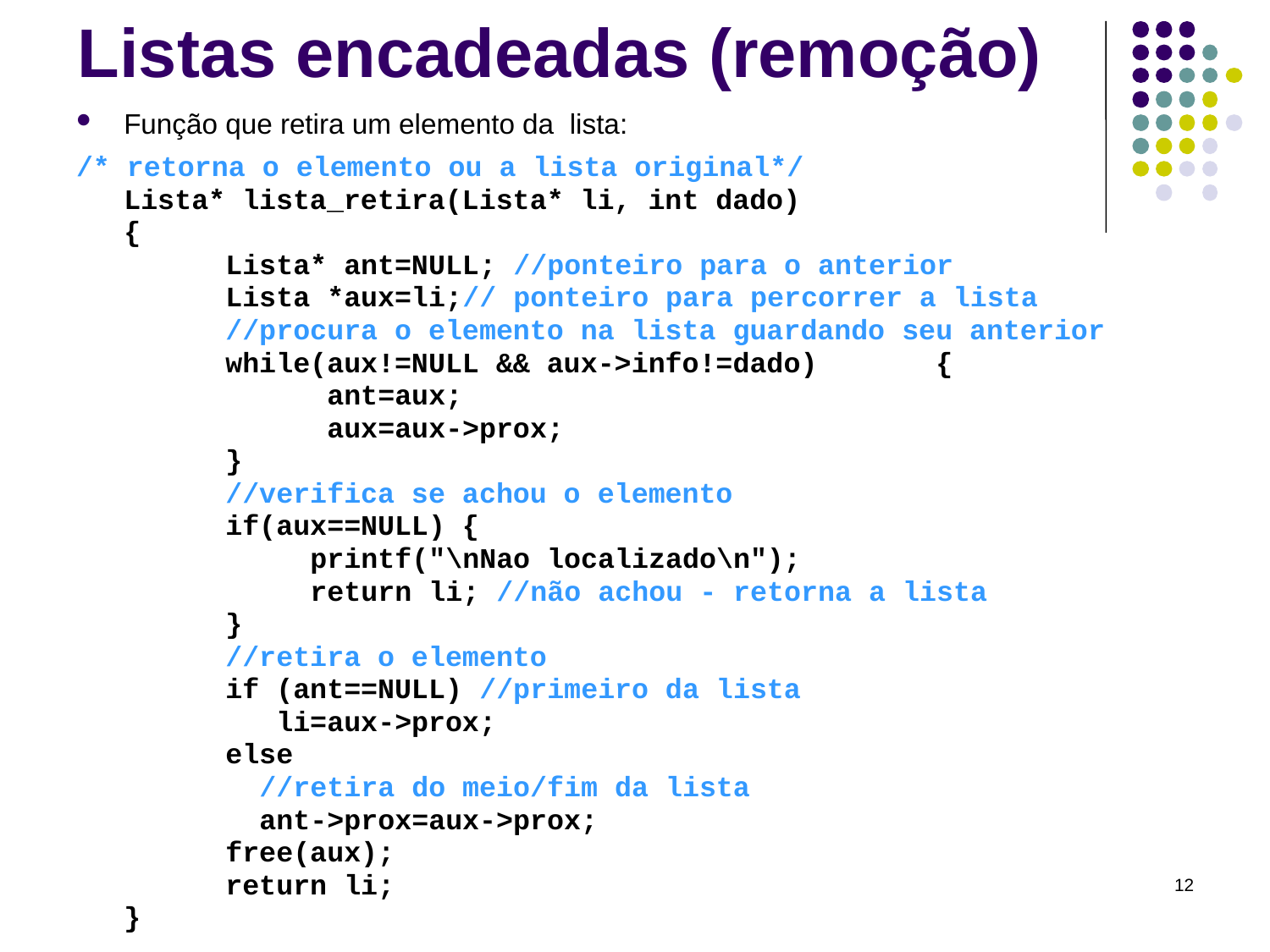

# Listas encadeadas (remoção)
Função que retira um elemento da  lista:
/* retorna o elemento ou a lista original*/
Lista* lista_retira(Lista* li, int dado)
{
      Lista* ant=NULL; //ponteiro para o anterior
      Lista *aux=li;// ponteiro para percorrer a lista
      //procura o elemento na lista guardando seu anterior
      while(aux!=NULL && aux->info!=dado)       {
            ant=aux;
            aux=aux->prox;
      }
      //verifica se achou o elemento
      if(aux==NULL) {
           printf("\nNao localizado\n");
           return li; //não achou - retorna a lista
      }
      //retira o elemento
      if (ant==NULL) //primeiro da lista
         li=aux->prox;
      else
        //retira do meio/fim da lista
        ant->prox=aux->prox;
      free(aux);
      return li;
}
12